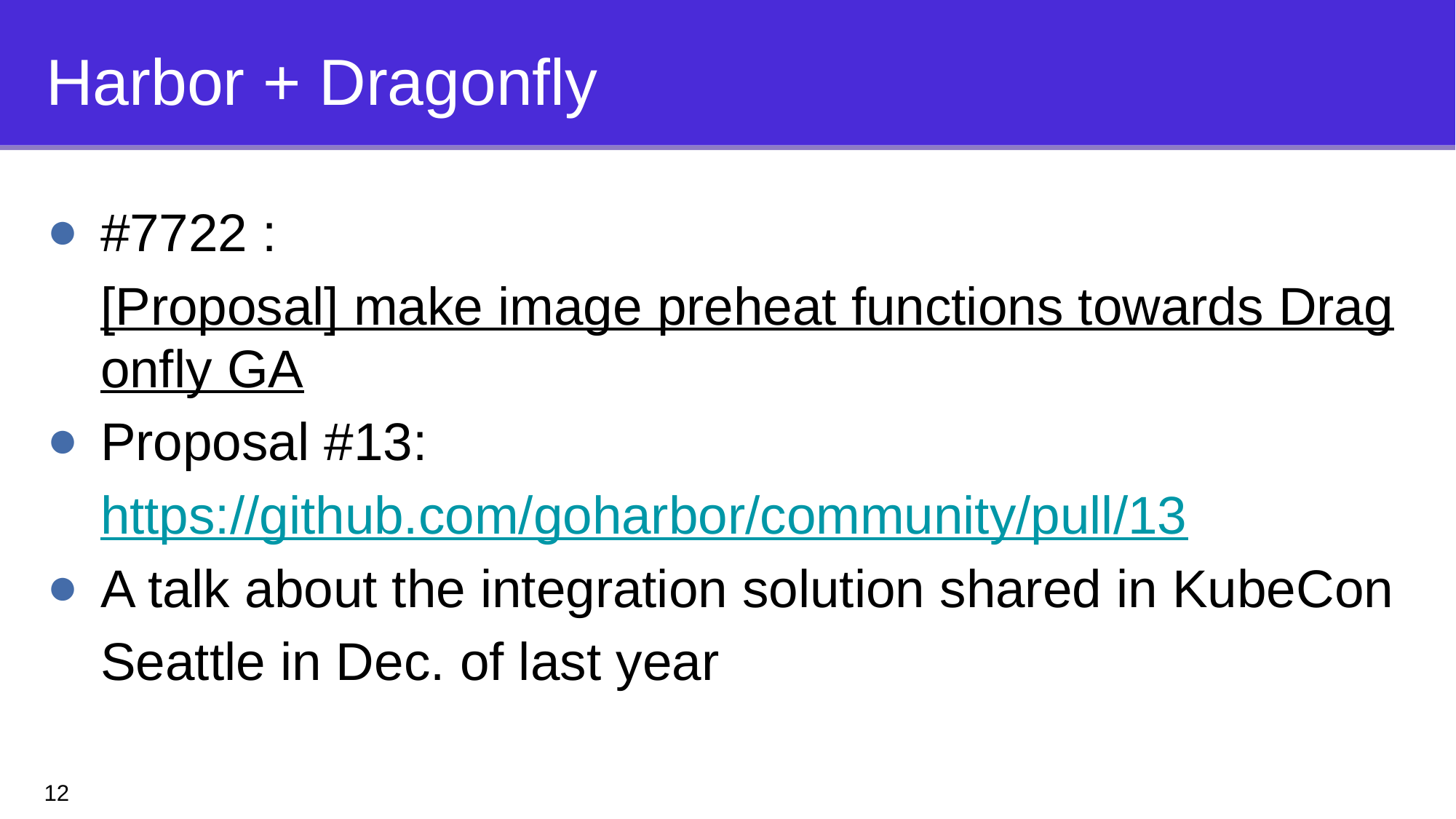

# Harbor + Dragonfly
#7722 :[Proposal] make image preheat functions towards Dragonfly GA
Proposal #13: https://github.com/goharbor/community/pull/13
A talk about the integration solution shared in KubeCon Seattle in Dec. of last year
12